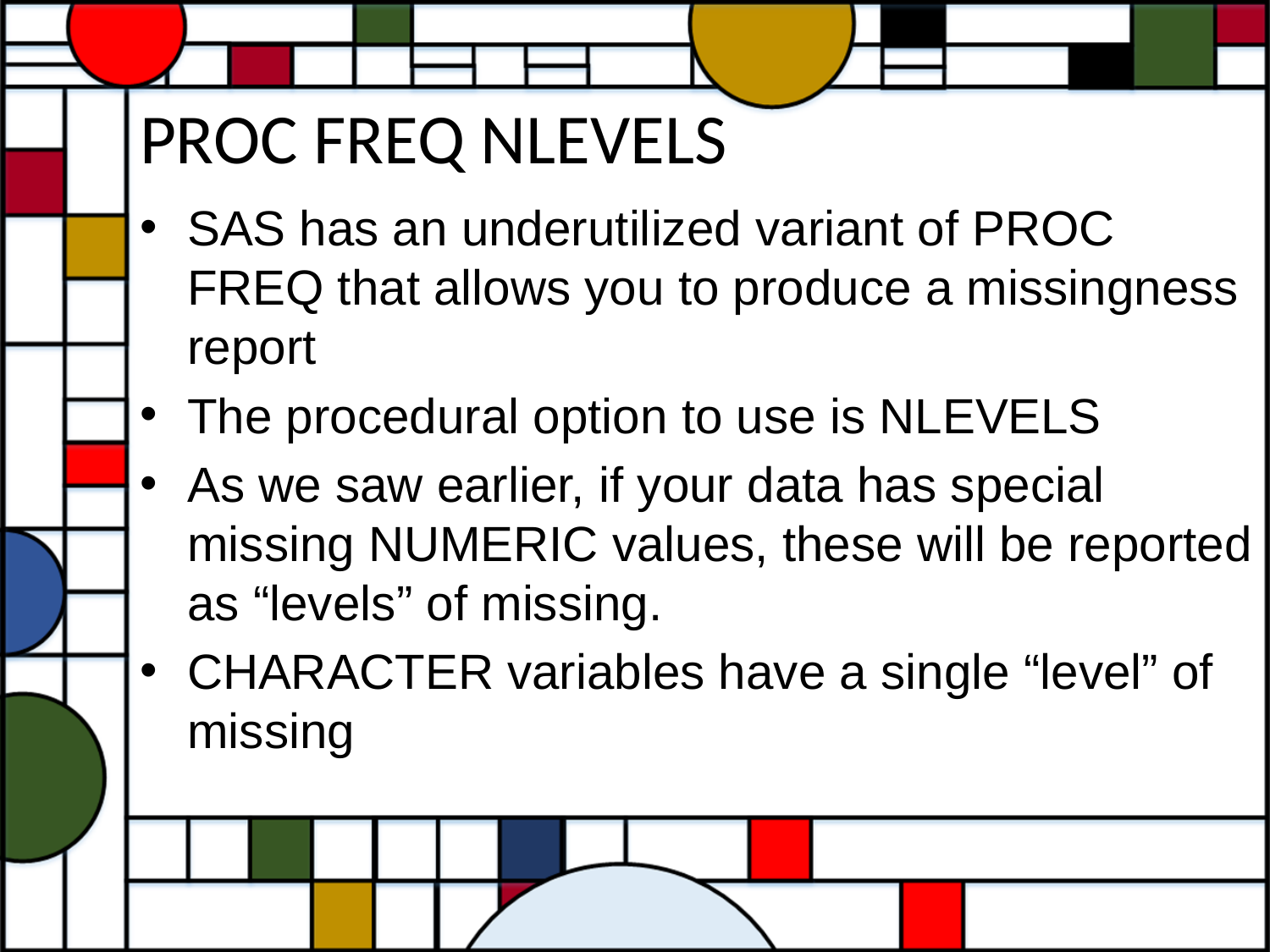

# PROC FREQ NLEVELS
SAS has an underutilized variant of PROC FREQ that allows you to produce a missingness report
The procedural option to use is NLEVELS
As we saw earlier, if your data has special missing NUMERIC values, these will be reported as “levels” of missing.
CHARACTER variables have a single “level” of missing